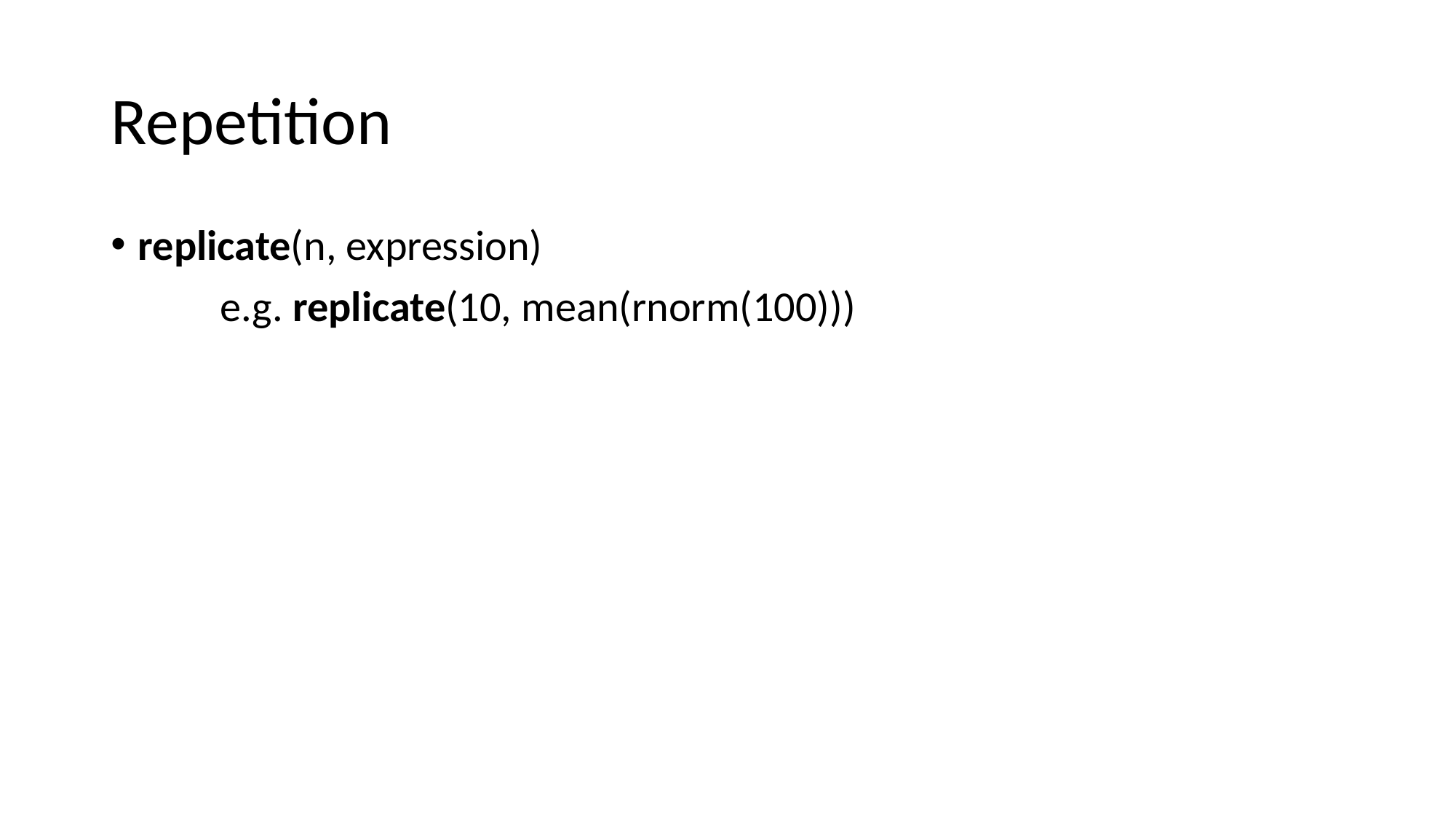

# Repetition
replicate(n, expression)
	e.g. replicate(10, mean(rnorm(100)))